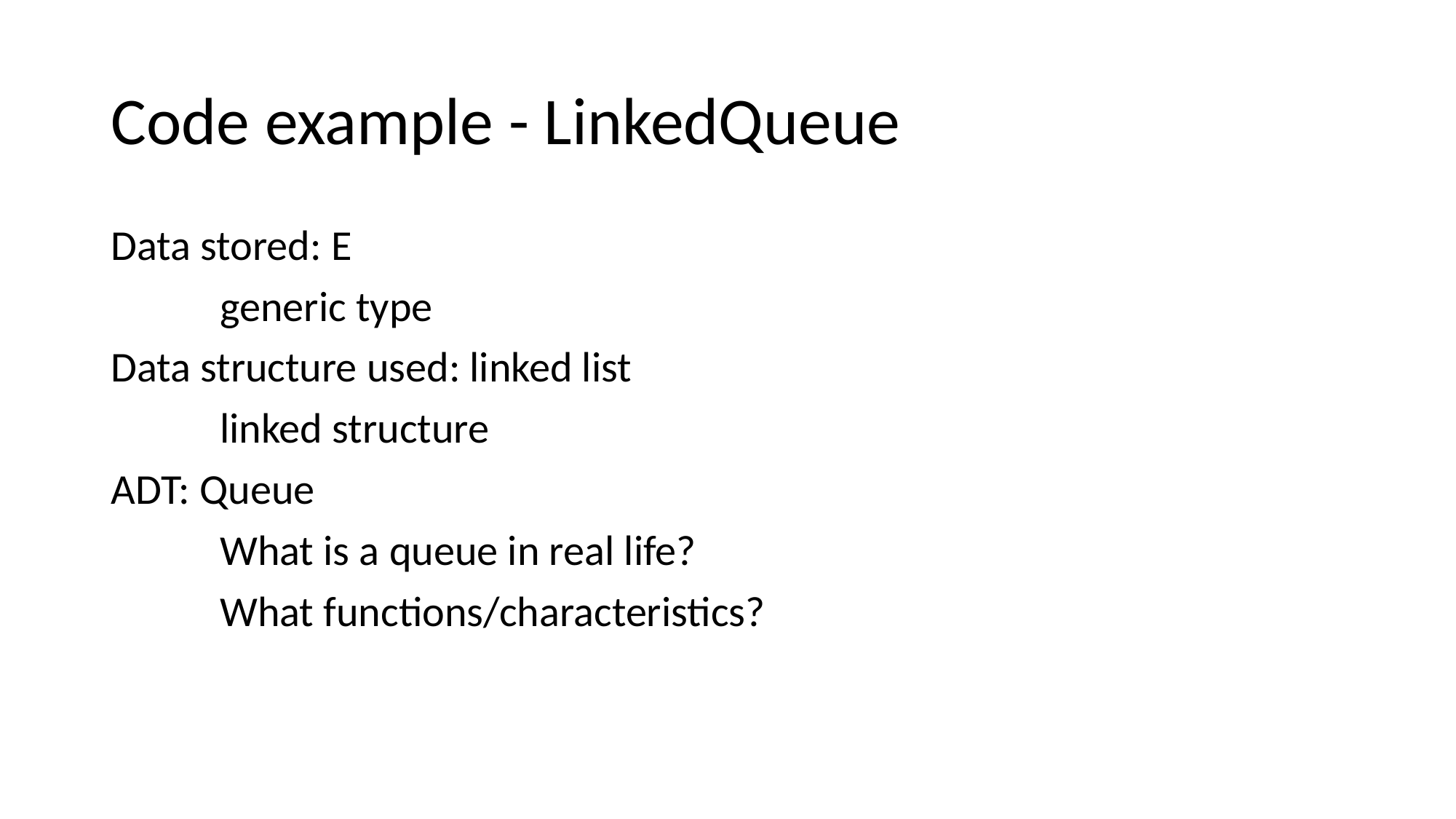

# Code example - LinkedQueue
Data stored: E
	generic type
Data structure used: linked list
	linked structure
ADT: Queue
	What is a queue in real life?
	What functions/characteristics?